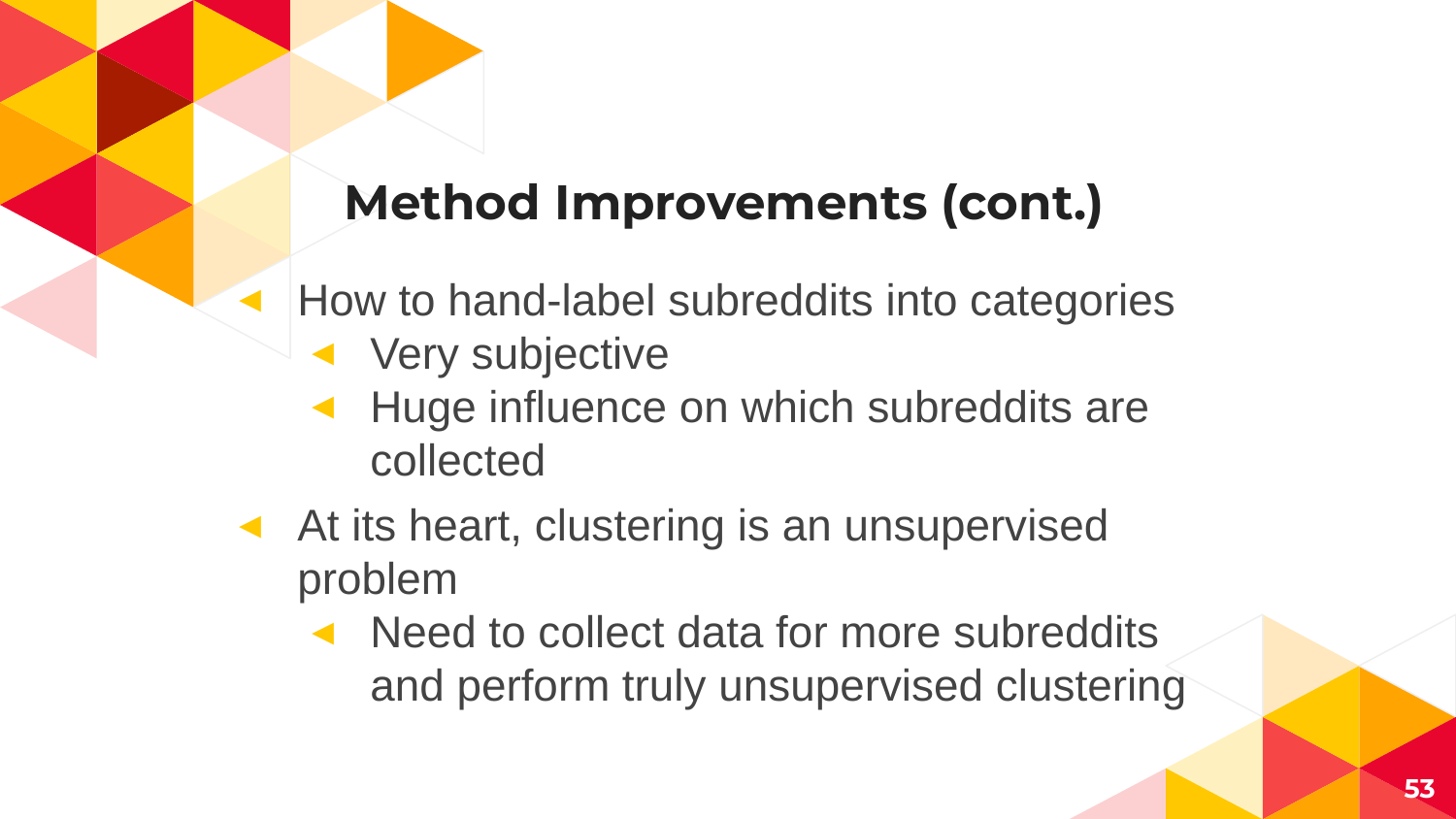

# Method Improvements (cont.)
How to hand-label subreddits into categories
Very subjective
Huge influence on which subreddits are collected
At its heart, clustering is an unsupervised problem
Need to collect data for more subreddits and perform truly unsupervised clustering
53